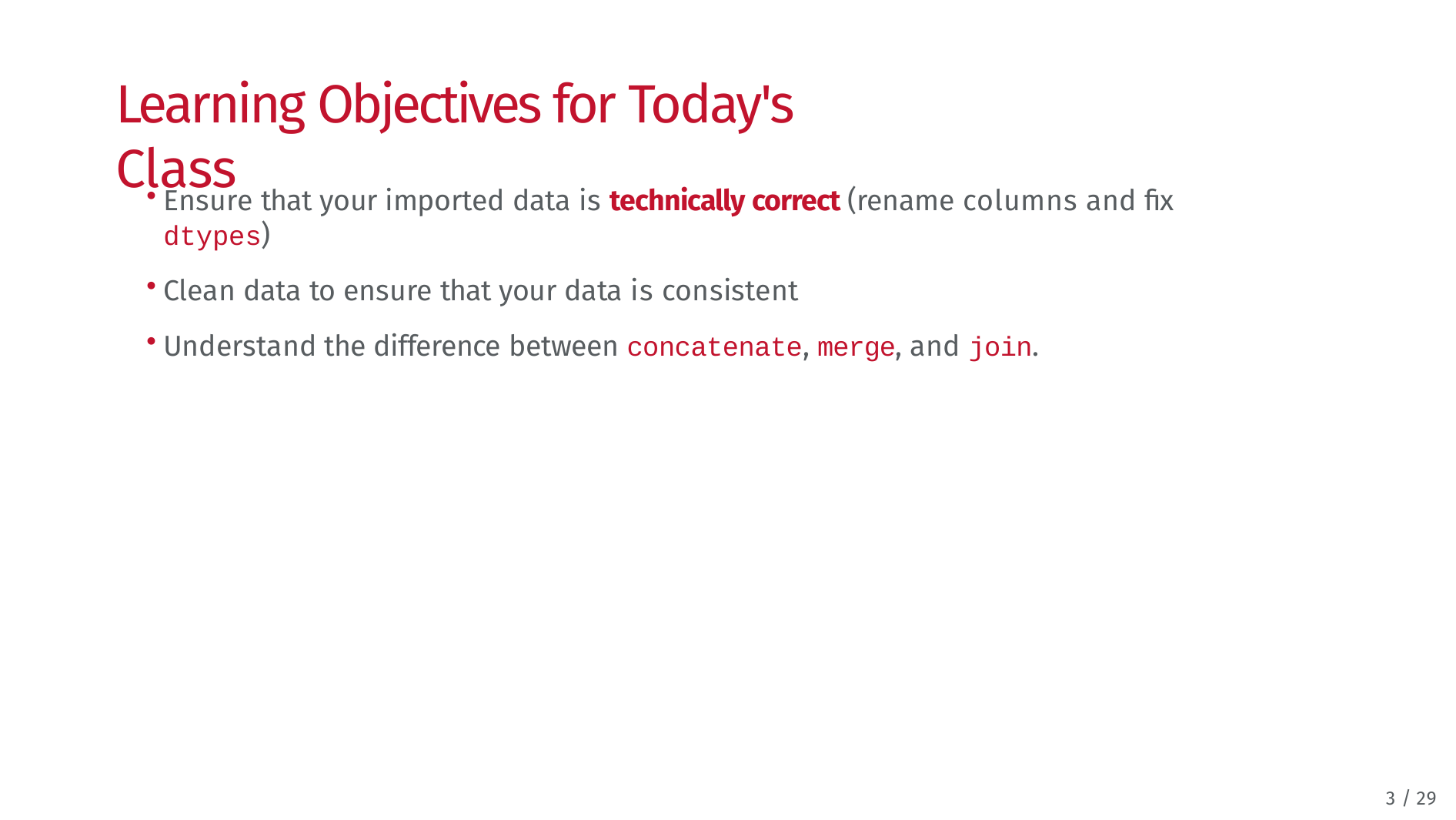

# Learning Objectives for Today's Class
Ensure that your imported data is technically correct (rename columns and fix dtypes)
Clean data to ensure that your data is consistent
Understand the difference between concatenate, merge, and join.
3 / 29